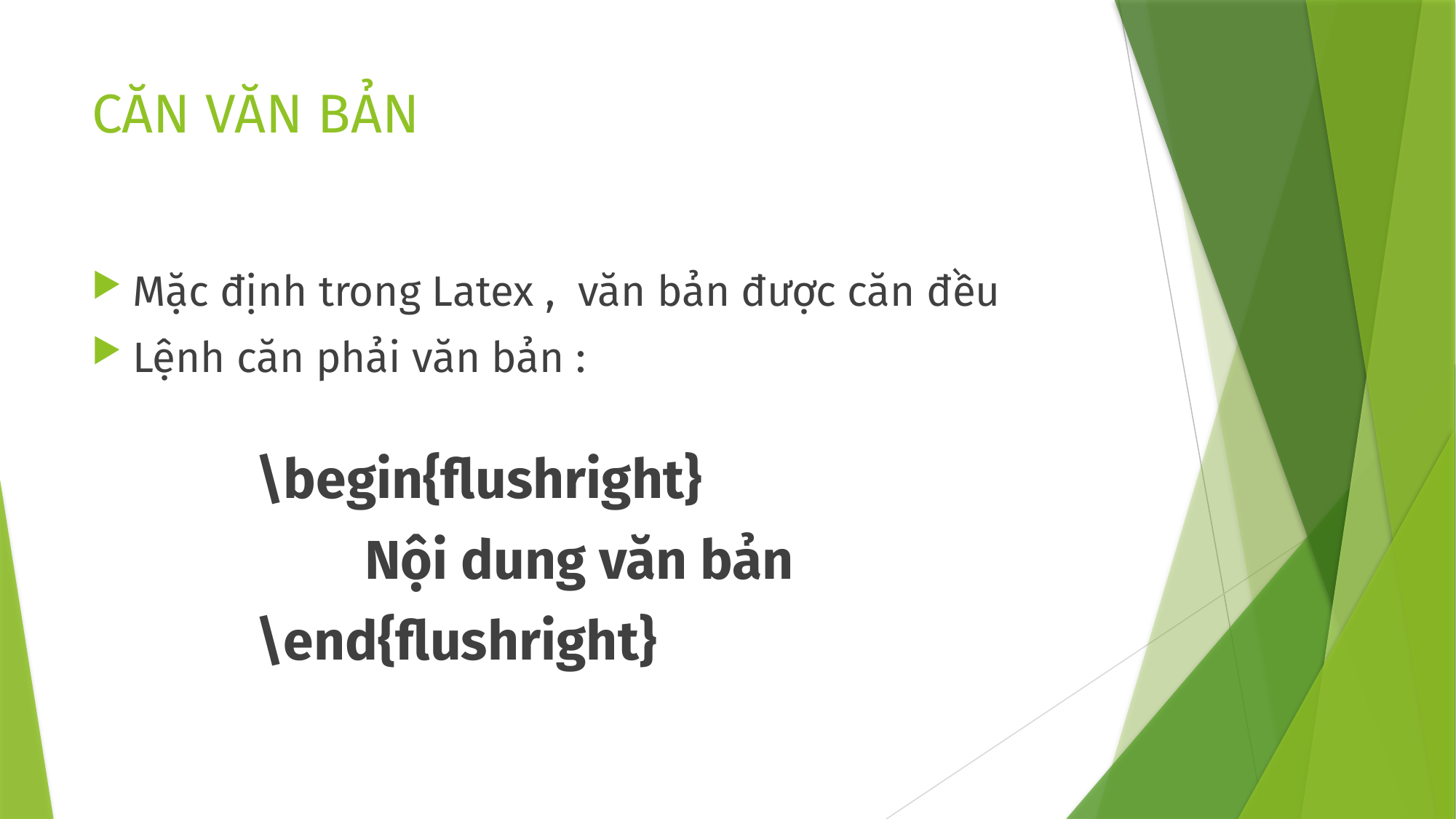

# CĂN VĂN BẢN
Mặc định trong Latex ,  văn bản được căn đều
Lệnh căn phải văn bản :

\begin{flushright}
	Nội dung văn bản
\end{flushright}